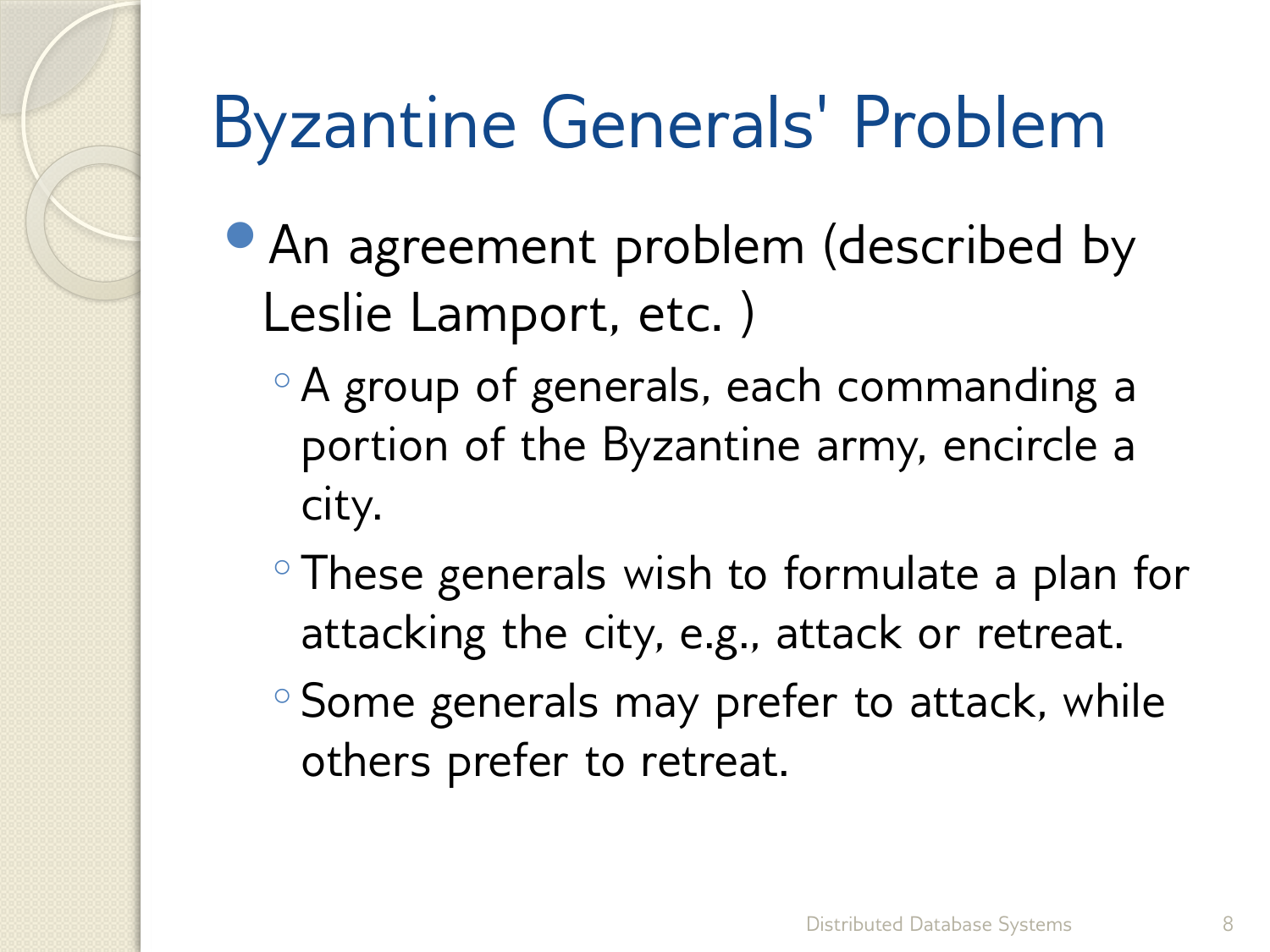

# Byzantine Generals' Problem
An agreement problem (described by Leslie Lamport, etc. )
A group of generals, each commanding a portion of the Byzantine army, encircle a city.
These generals wish to formulate a plan for attacking the city, e.g., attack or retreat.
Some generals may prefer to attack, while others prefer to retreat.
Distributed Database Systems
8